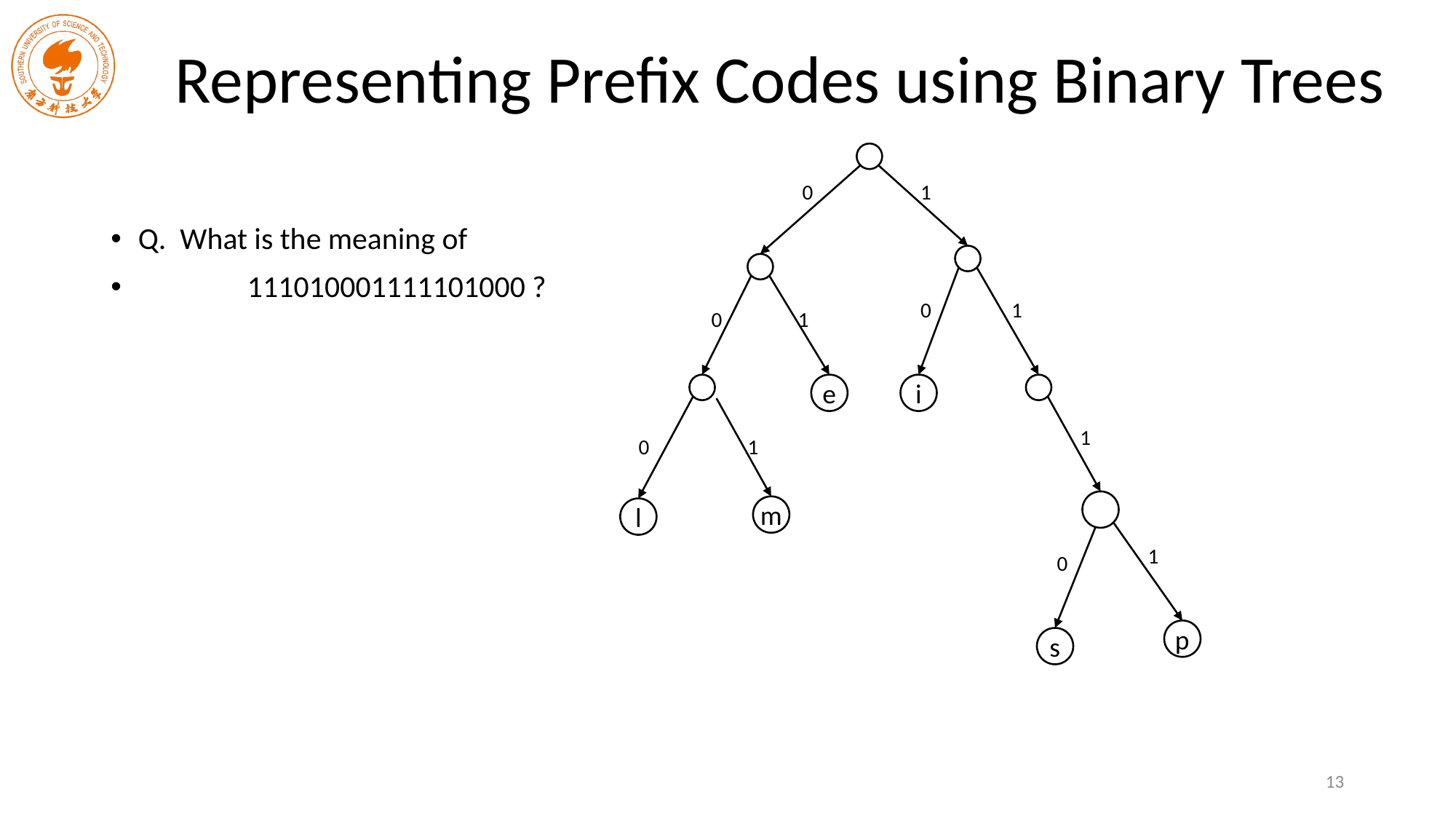

# Representing Prefix Codes using Binary Trees

Q.  What is the meaning of
	111010001111101000 ?

0
1

0
1
0
1
e
i

1
0
1

m
l
1
0
p
s
13